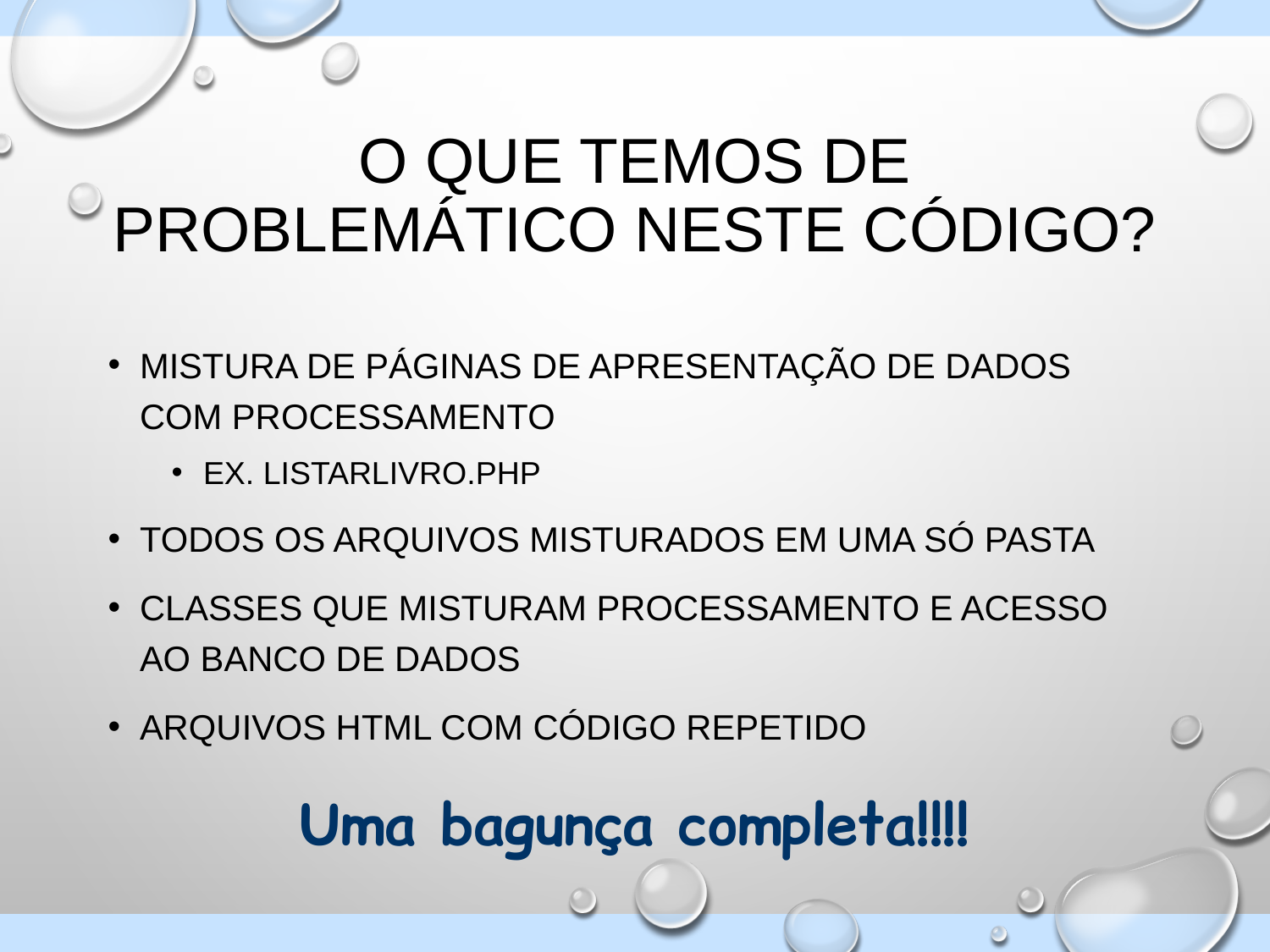

# O que temos de problemático neste código?
Mistura de páginas de apresentação de dados com processamento
Ex. listarlivro.php
Todos os arquivos misturados em uma só pasta
Classes que misturam processamento e acesso ao banco de dados
Arquivos html com código repetido

Uma bagunça completa!!!!